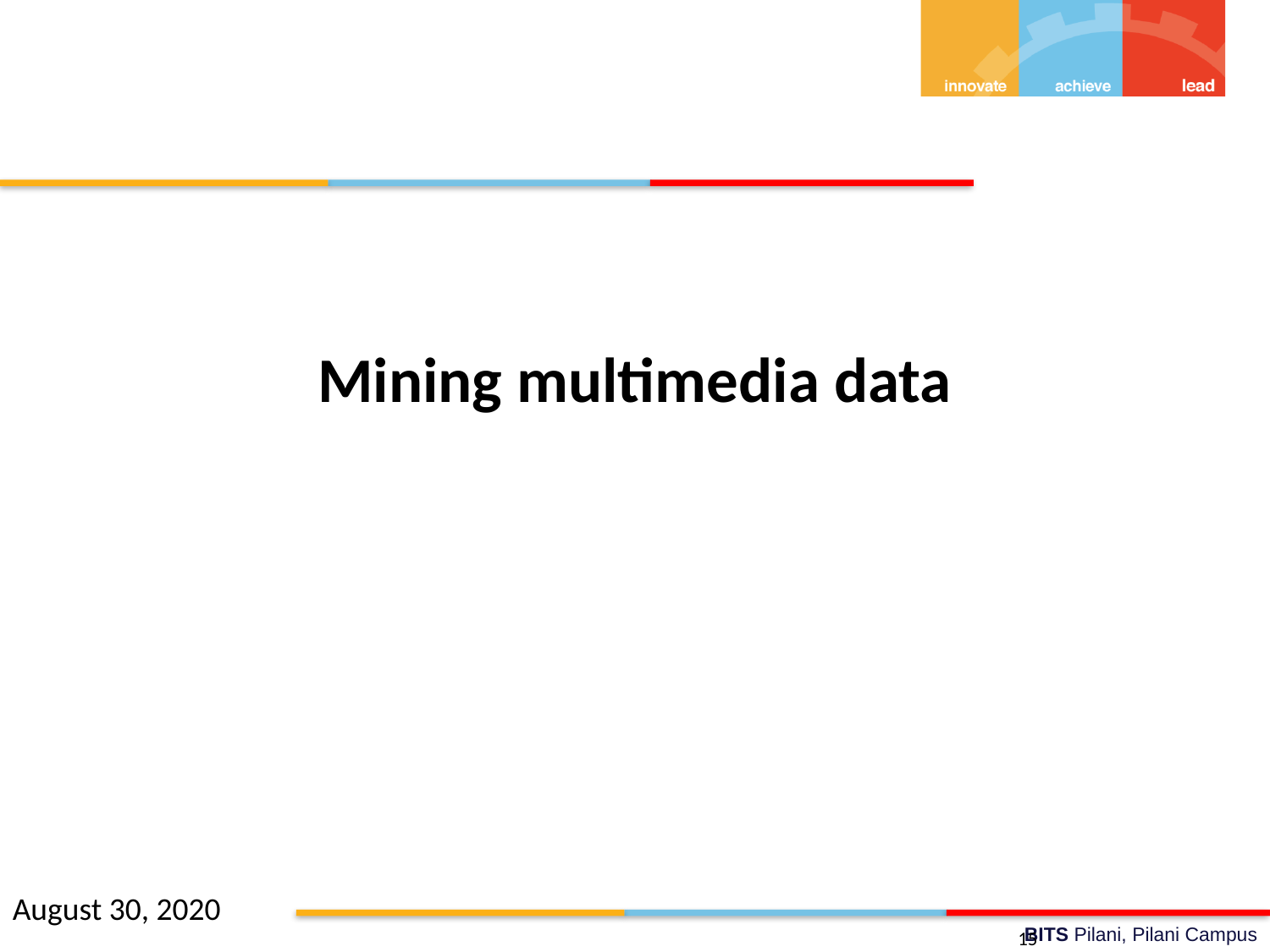

# Mining multimedia data
August 30, 2020
15